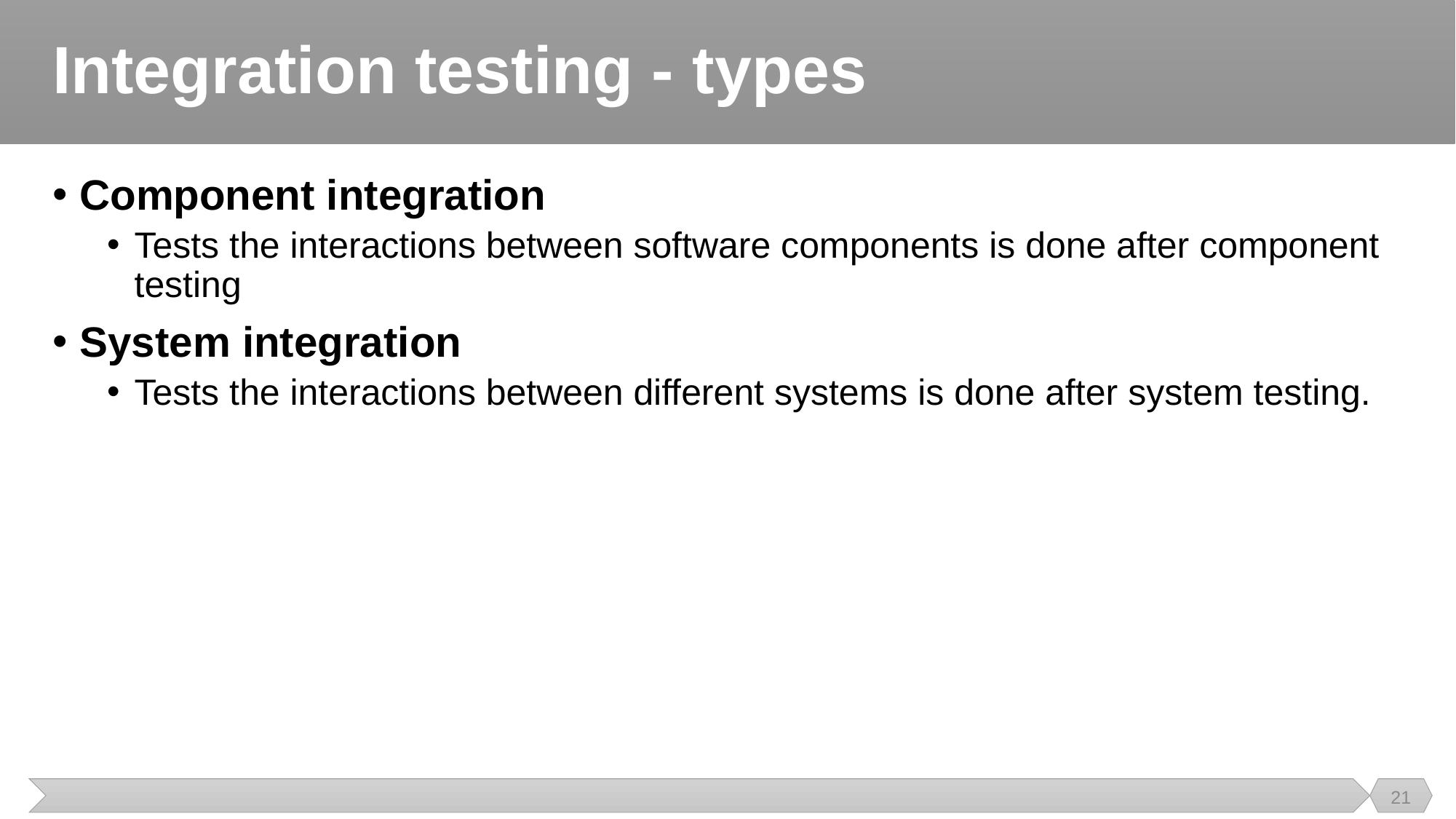

# Integration testing - types
Component integration
Tests the interactions between software components is done after component testing
System integration
Tests the interactions between different systems is done after system testing.
21